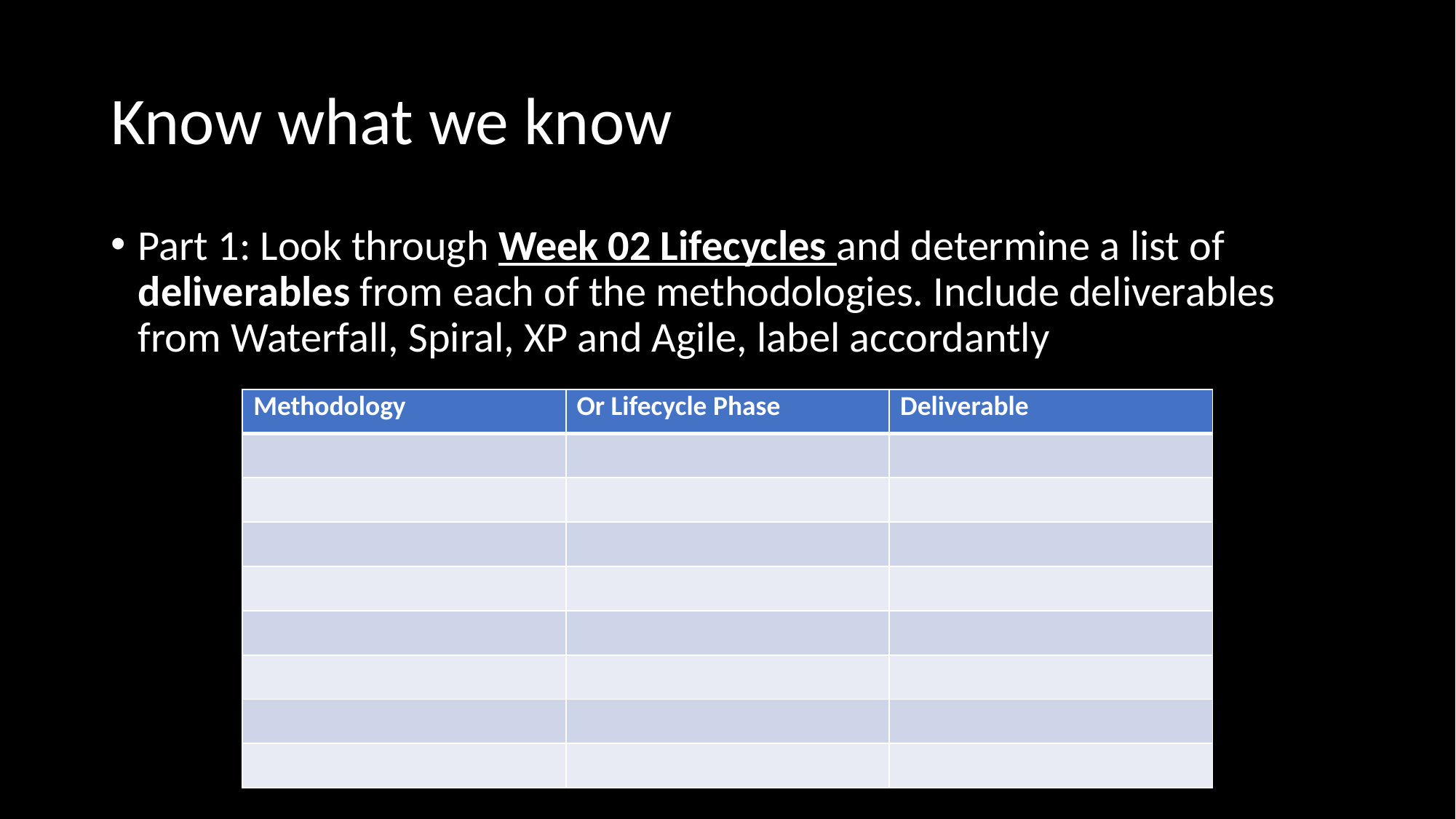

# Know what we know
Part 1: Look through Week 02 Lifecycles and determine a list of deliverables from each of the methodologies. Include deliverables from Waterfall, Spiral, XP and Agile, label accordantly
| Methodology | Or Lifecycle Phase | Deliverable |
| --- | --- | --- |
|  |  |  |
|  |  |  |
|  |  |  |
|  |  |  |
|  |  |  |
|  |  |  |
|  |  |  |
|  |  |  |